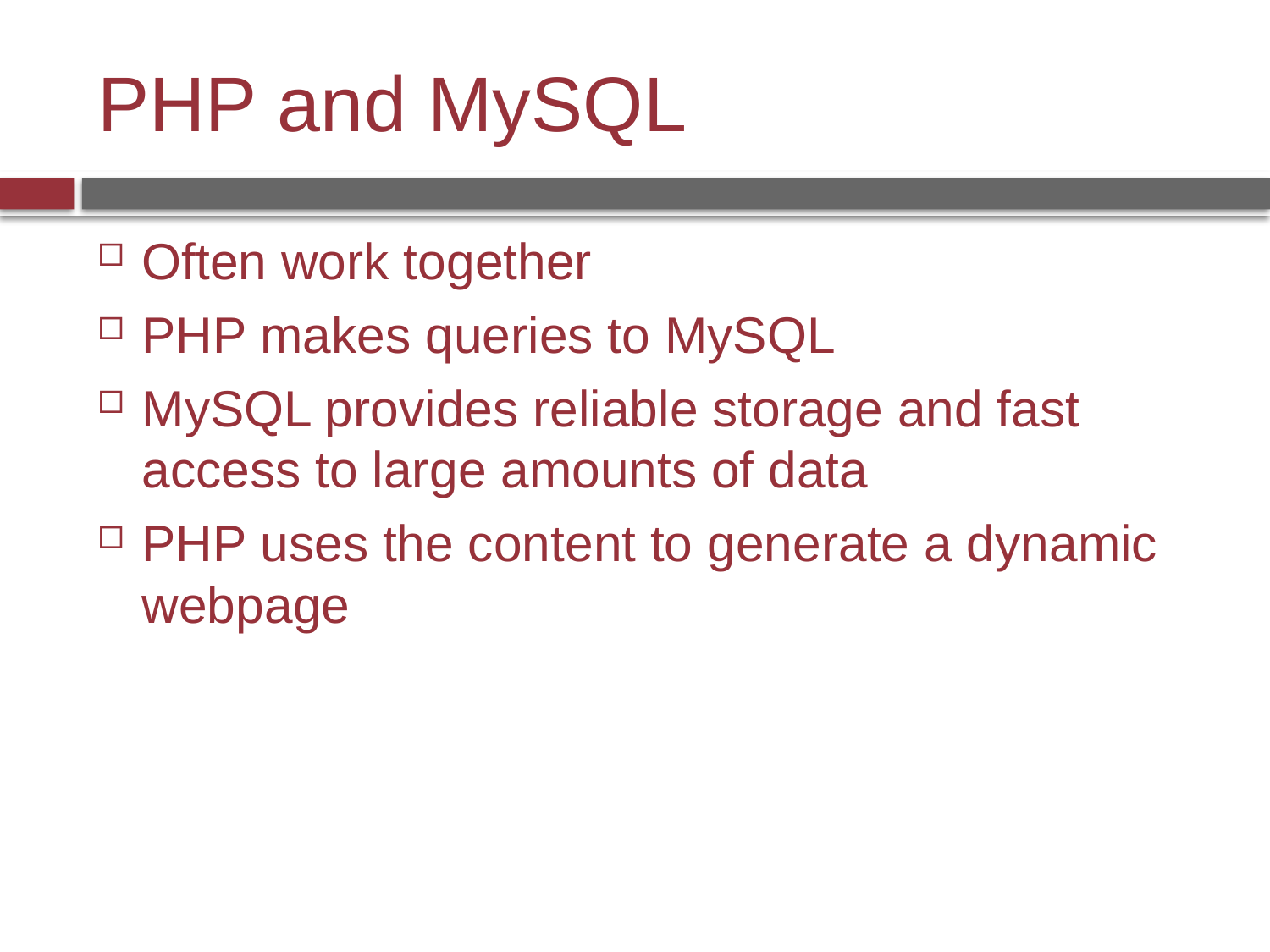

# PHP and MySQL
Often work together
PHP makes queries to MySQL
MySQL provides reliable storage and fast access to large amounts of data
PHP uses the content to generate a dynamic webpage